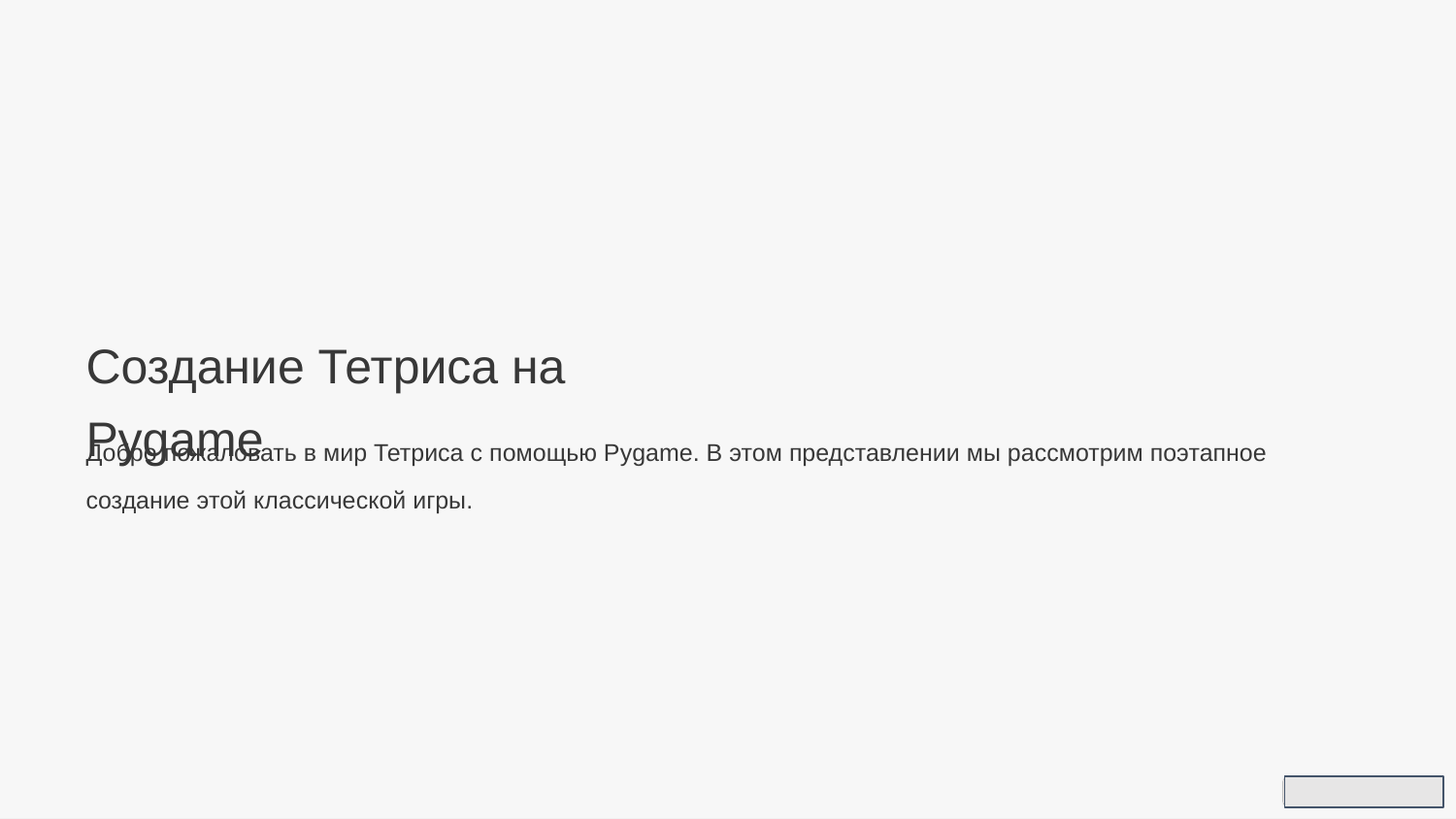

Создание Тетриса на Pygame
Добро пожаловать в мир Тетриса с помощью Pygame. В этом представлении мы рассмотрим поэтапное создание этой классической игры.